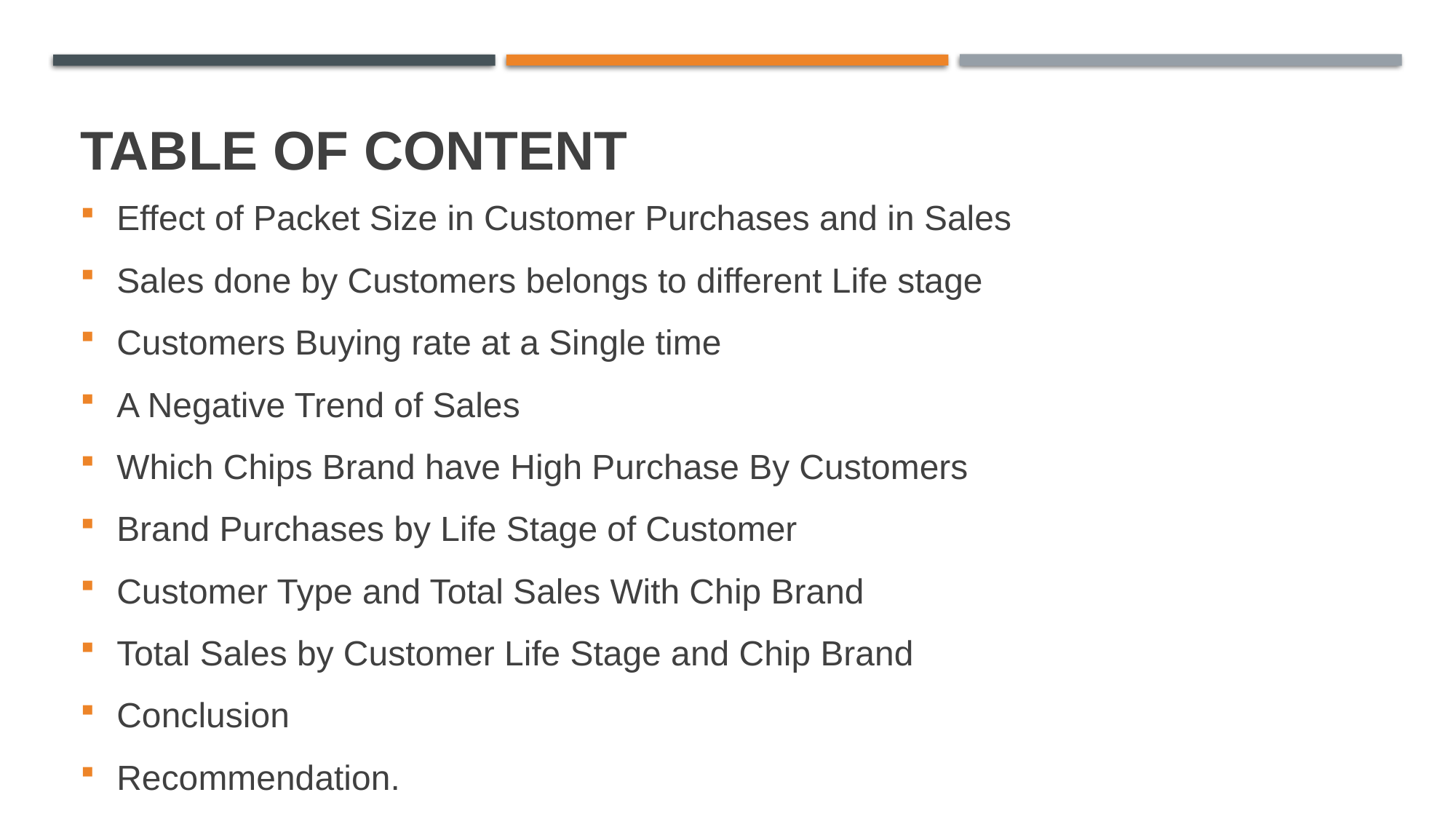

# Table of content
Effect of Packet Size in Customer Purchases and in Sales
Sales done by Customers belongs to different Life stage
Customers Buying rate at a Single time
A Negative Trend of Sales
Which Chips Brand have High Purchase By Customers
Brand Purchases by Life Stage of Customer
Customer Type and Total Sales With Chip Brand
Total Sales by Customer Life Stage and Chip Brand
Conclusion
Recommendation.